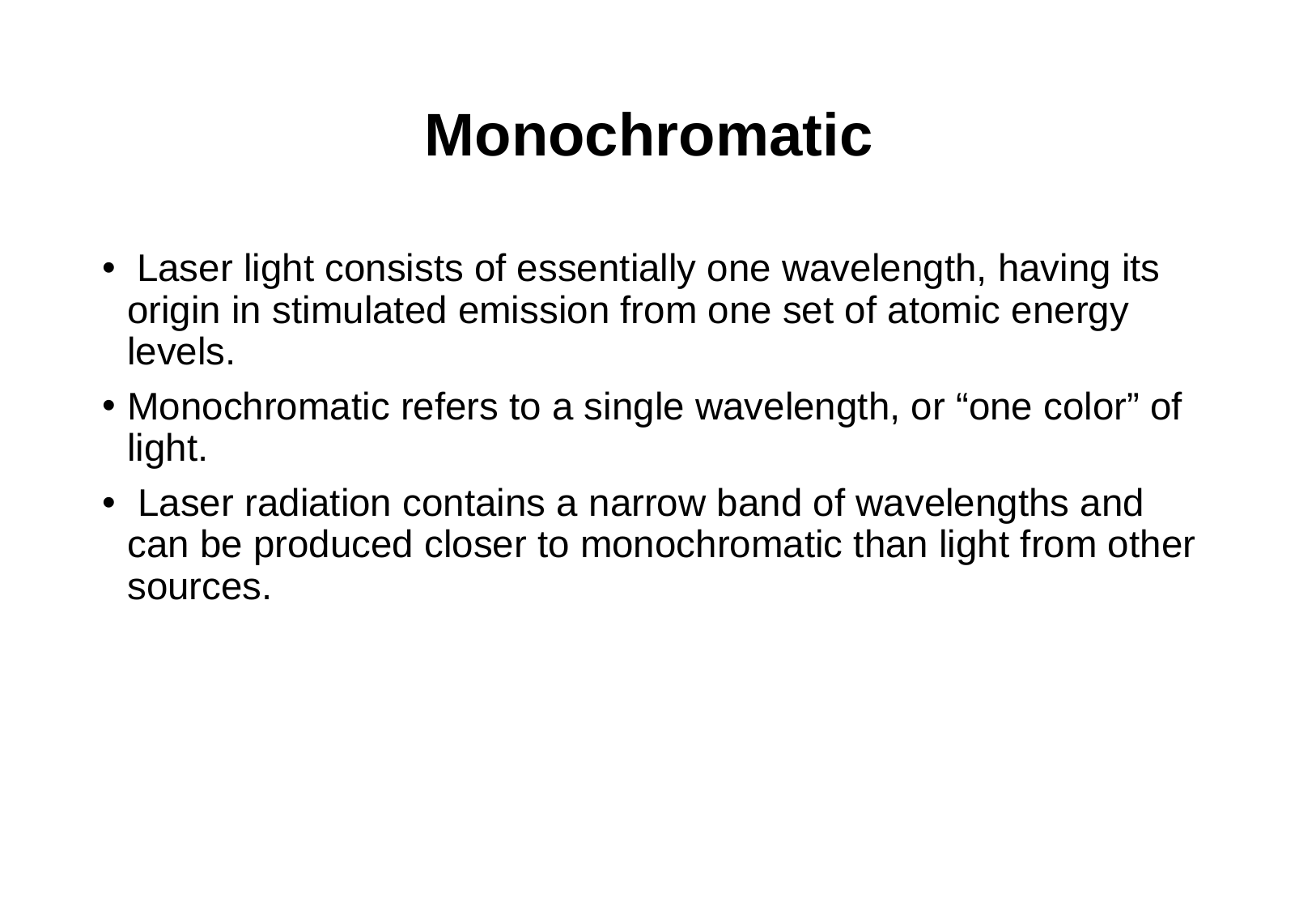

# Monochromatic
 Laser light consists of essentially one wavelength, having its origin in stimulated emission from one set of atomic energy levels.
Monochromatic refers to a single wavelength, or “one color” of light.
 Laser radiation contains a narrow band of wavelengths and can be produced closer to monochromatic than light from other sources.